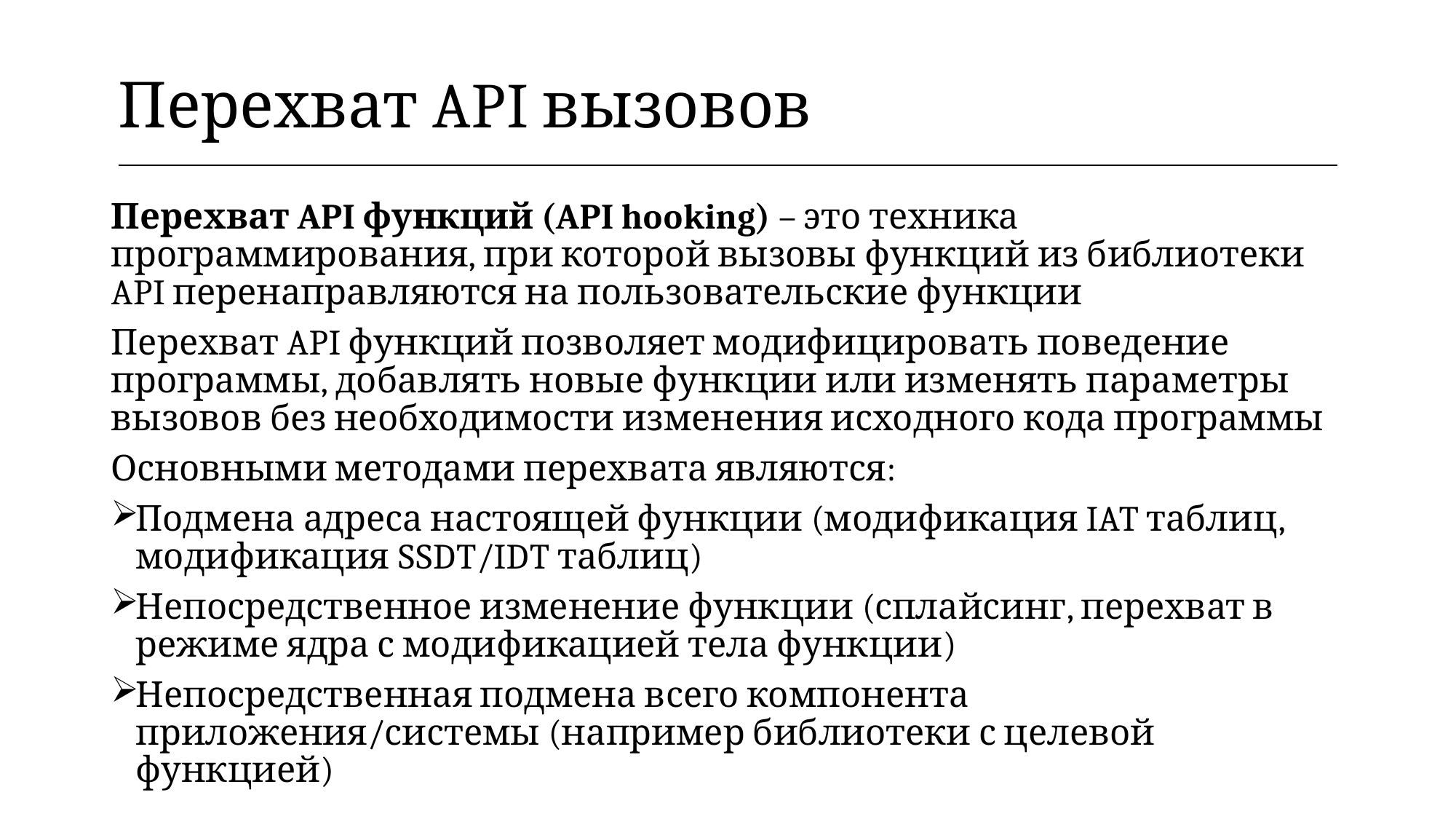

| Перехват API вызовов |
| --- |
Перехват API функций (API hooking) – это техника программирования, при которой вызовы функций из библиотеки API перенаправляются на пользовательские функции
Перехват API функций позволяет модифицировать поведение программы, добавлять новые функции или изменять параметры вызовов без необходимости изменения исходного кода программы
Основными методами перехвата являются:
Подмена адреса настоящей функции (модификация IAT таблиц, модификация SSDT/IDT таблиц)
Непосредственное изменение функции (сплайсинг, перехват в режиме ядра с модификацией тела функции)
Непосредственная подмена всего компонента приложения/системы (например библиотеки с целевой функцией)